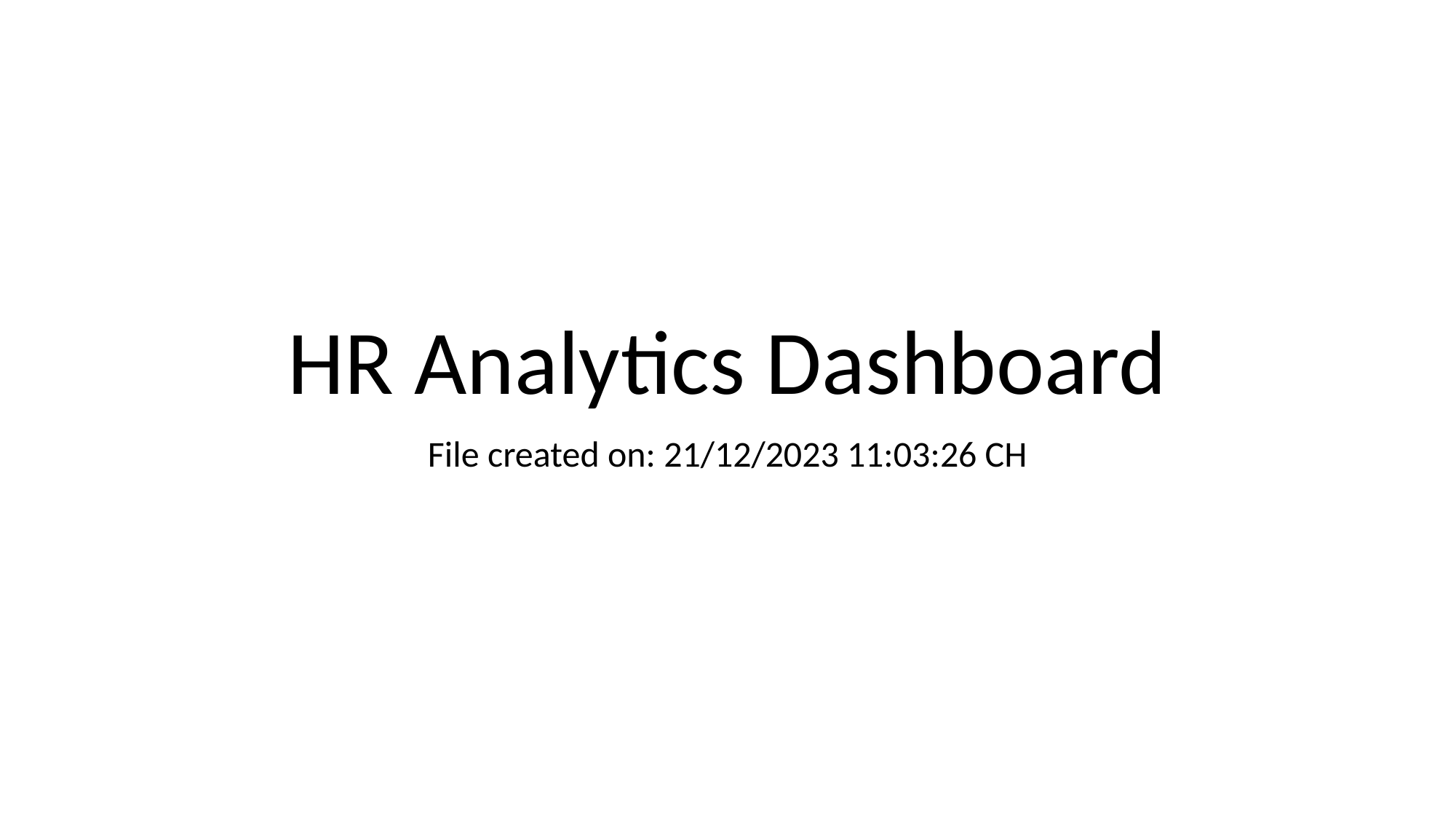

# HR Analytics Dashboard
File created on: 21/12/2023 11:03:26 CH